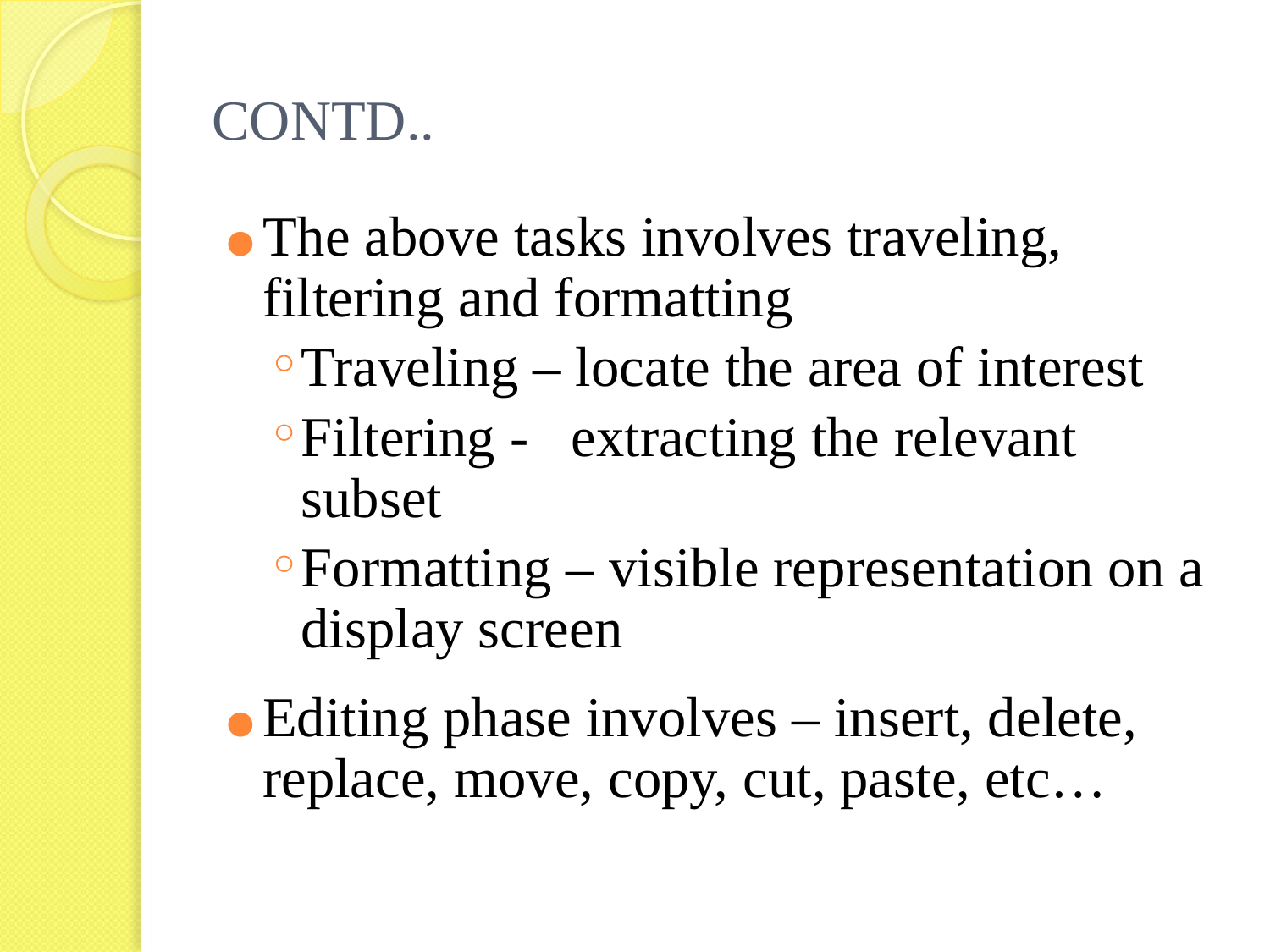

# CONTD..
The above tasks involves traveling, filtering and formatting
Traveling – locate the area of interest
Filtering -   extracting the relevant subset
Formatting – visible representation on a display screen
Editing phase involves – insert, delete, replace, move, copy, cut, paste, etc…